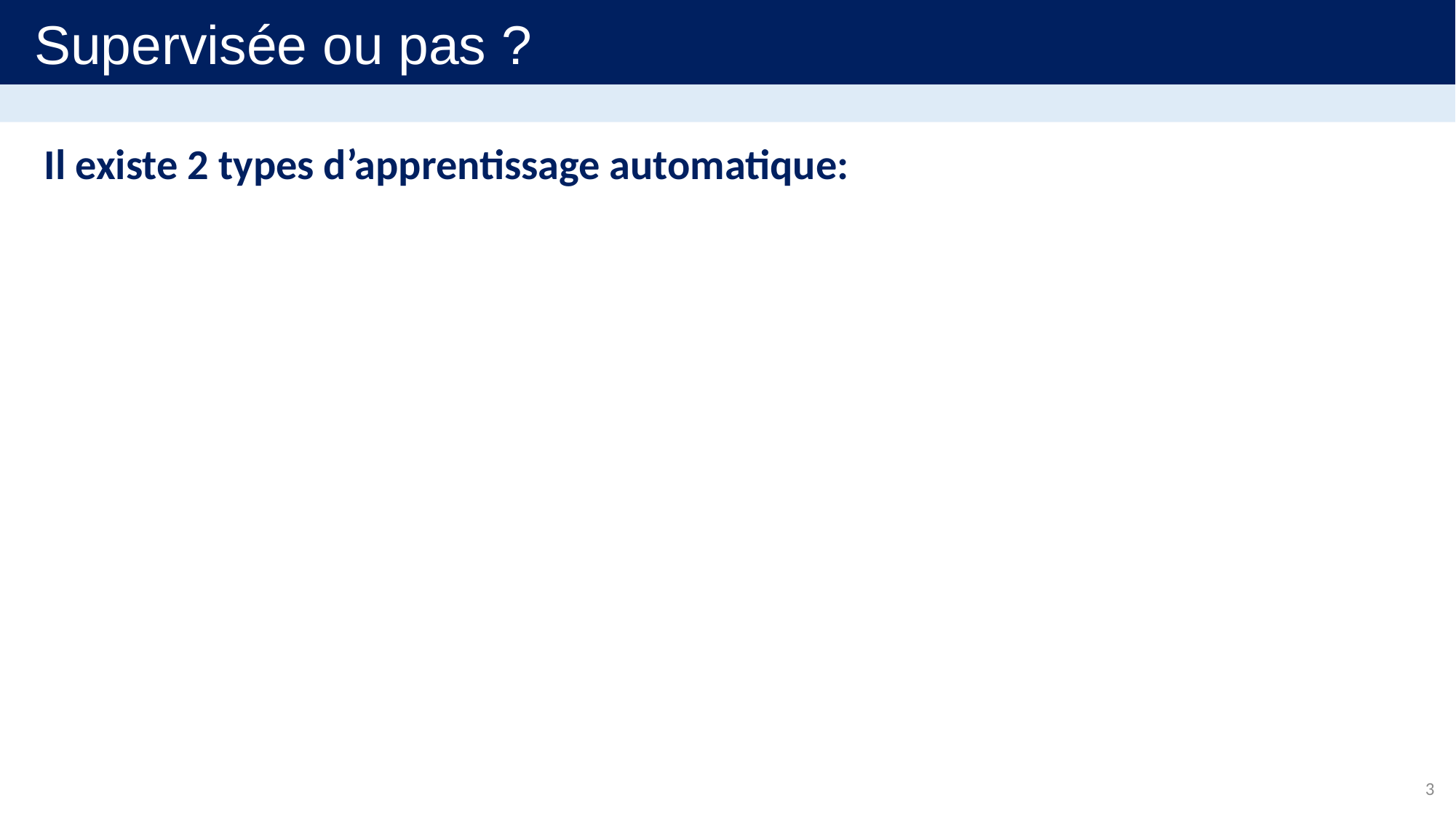

Supervisée ou pas ?

Il existe 2 types d’apprentissage automatique:
3